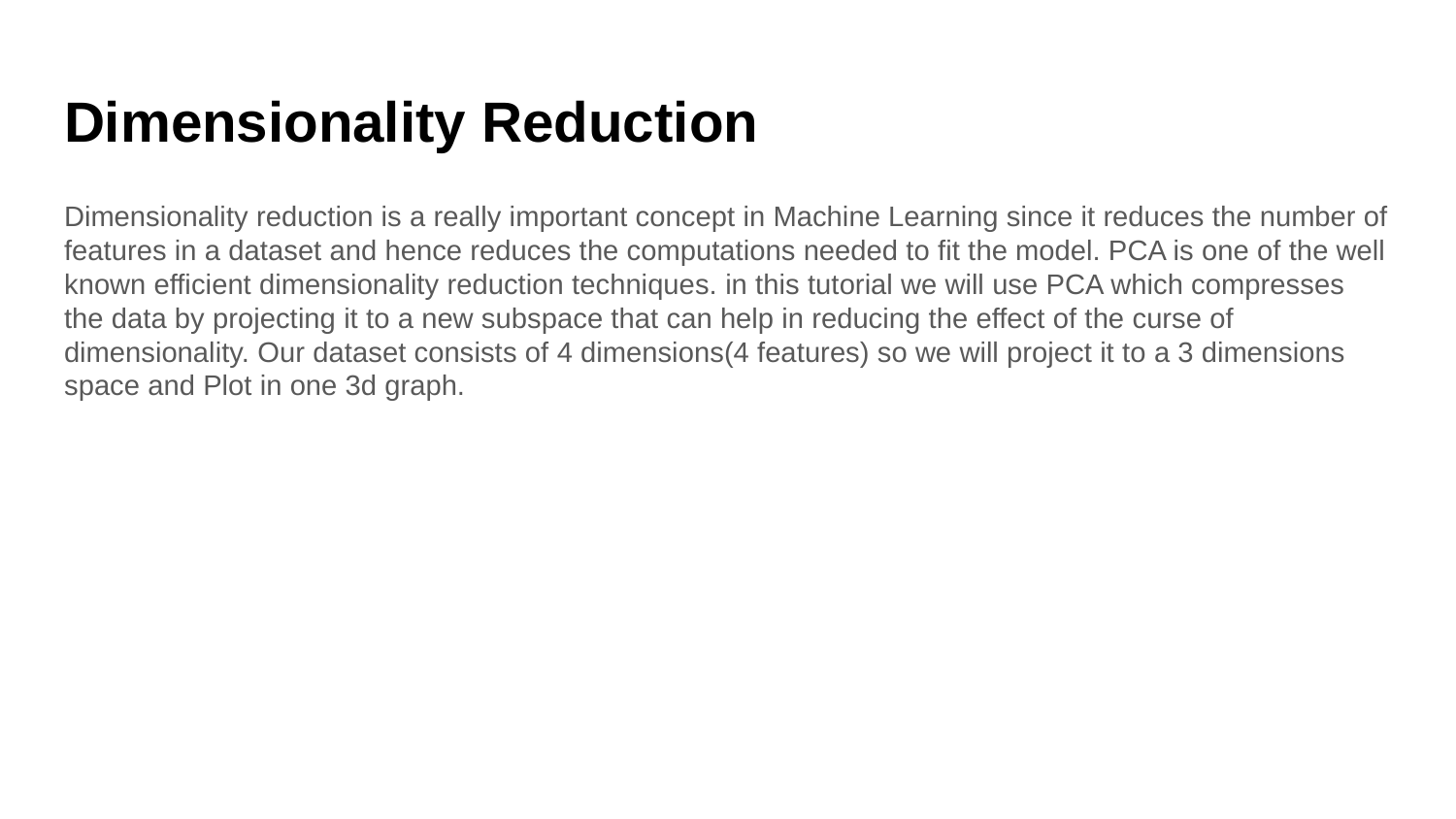

# Dimensionality Reduction

Dimensionality reduction is a really important concept in Machine Learning since it reduces the number of features in a dataset and hence reduces the computations needed to fit the model. PCA is one of the well known efficient dimensionality reduction techniques. in this tutorial we will use PCA which compresses the data by projecting it to a new subspace that can help in reducing the effect of the curse of dimensionality. Our dataset consists of 4 dimensions(4 features) so we will project it to a 3 dimensions space and Plot in one 3d graph.